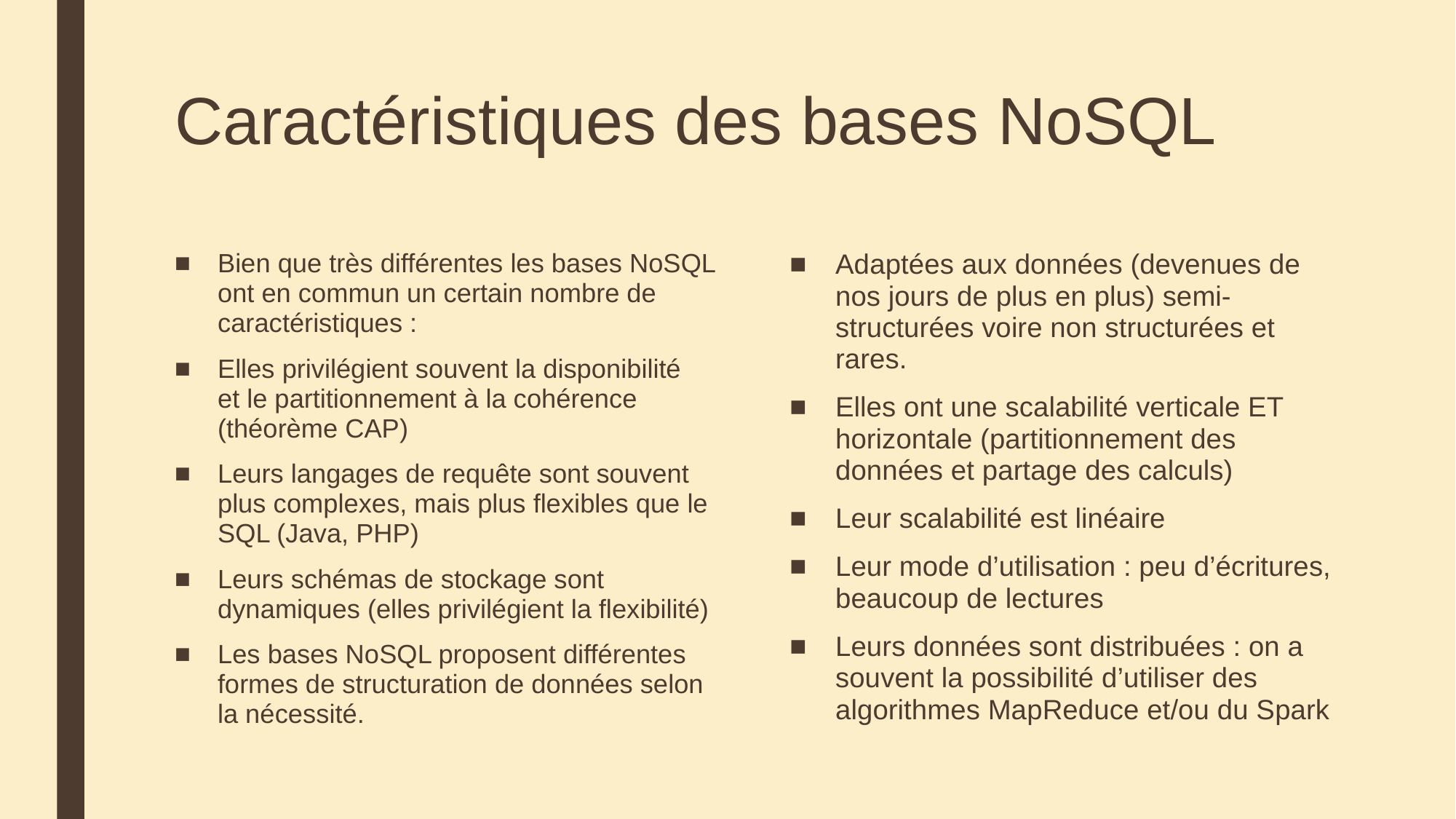

# Caractéristiques des bases NoSQL
Bien que très différentes les bases NoSQL ont en commun un certain nombre de caractéristiques :
Elles privilégient souvent la disponibilité  et le partitionnement à la cohérence (théorème CAP)
Leurs langages de requête sont souvent plus complexes, mais plus flexibles que le SQL (Java, PHP)
Leurs schémas de stockage sont dynamiques (elles privilégient la flexibilité)
Les bases NoSQL proposent différentes formes de structuration de données selon la nécessité.

Adaptées aux données (devenues de nos jours de plus en plus) semi-structurées voire non structurées et rares.
Elles ont une scalabilité verticale ET  horizontale (partitionnement des données et partage des calculs)
Leur scalabilité est linéaire
Leur mode d’utilisation : peu d’écritures, beaucoup de lectures
Leurs données sont distribuées : on a souvent la possibilité d’utiliser des algorithmes MapReduce et/ou du Spark